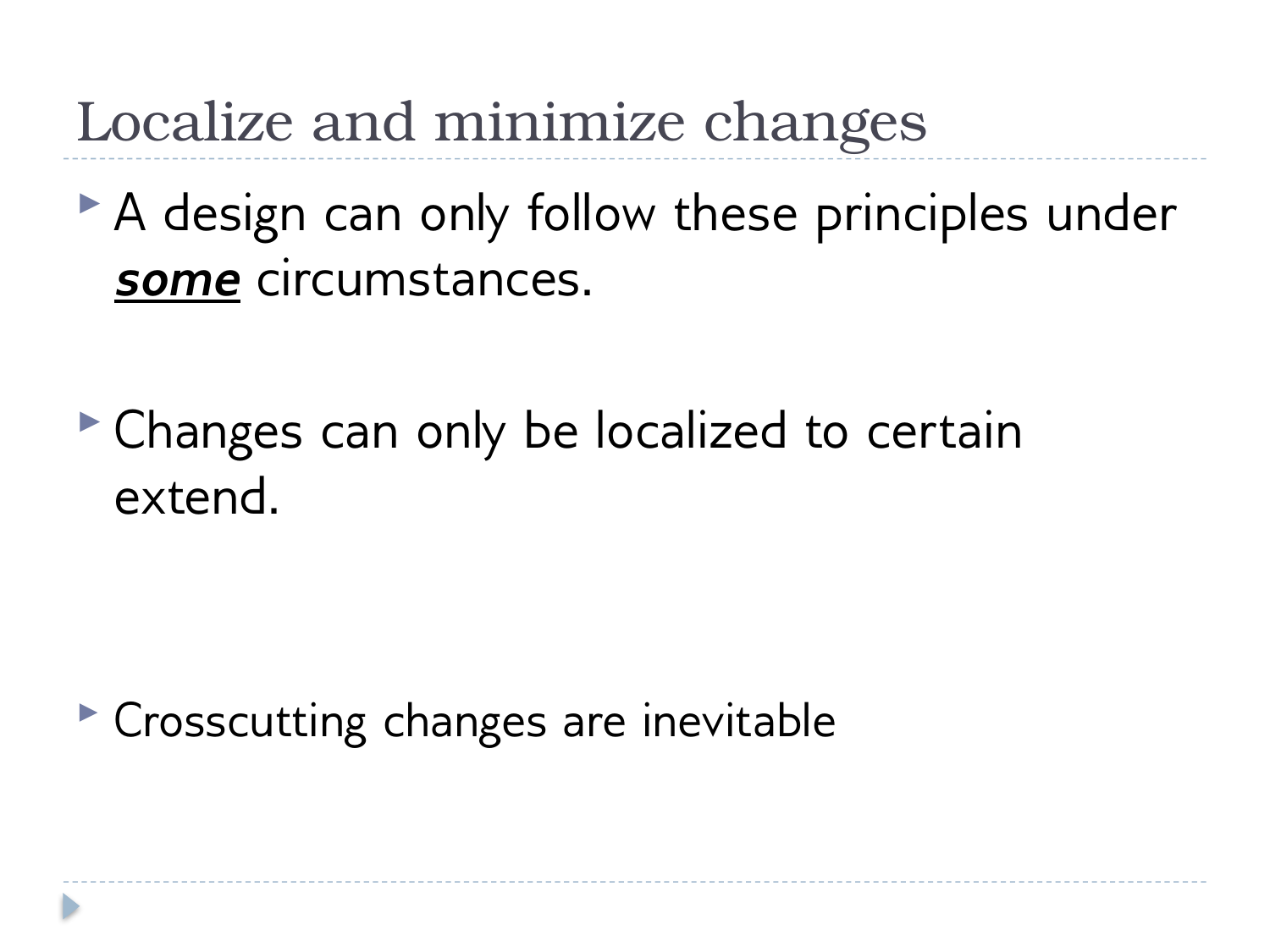

# Localize and minimize changes
A design can only follow these principles under some circumstances.

Changes can only be localized to certain extend.

Crosscutting changes are inevitable